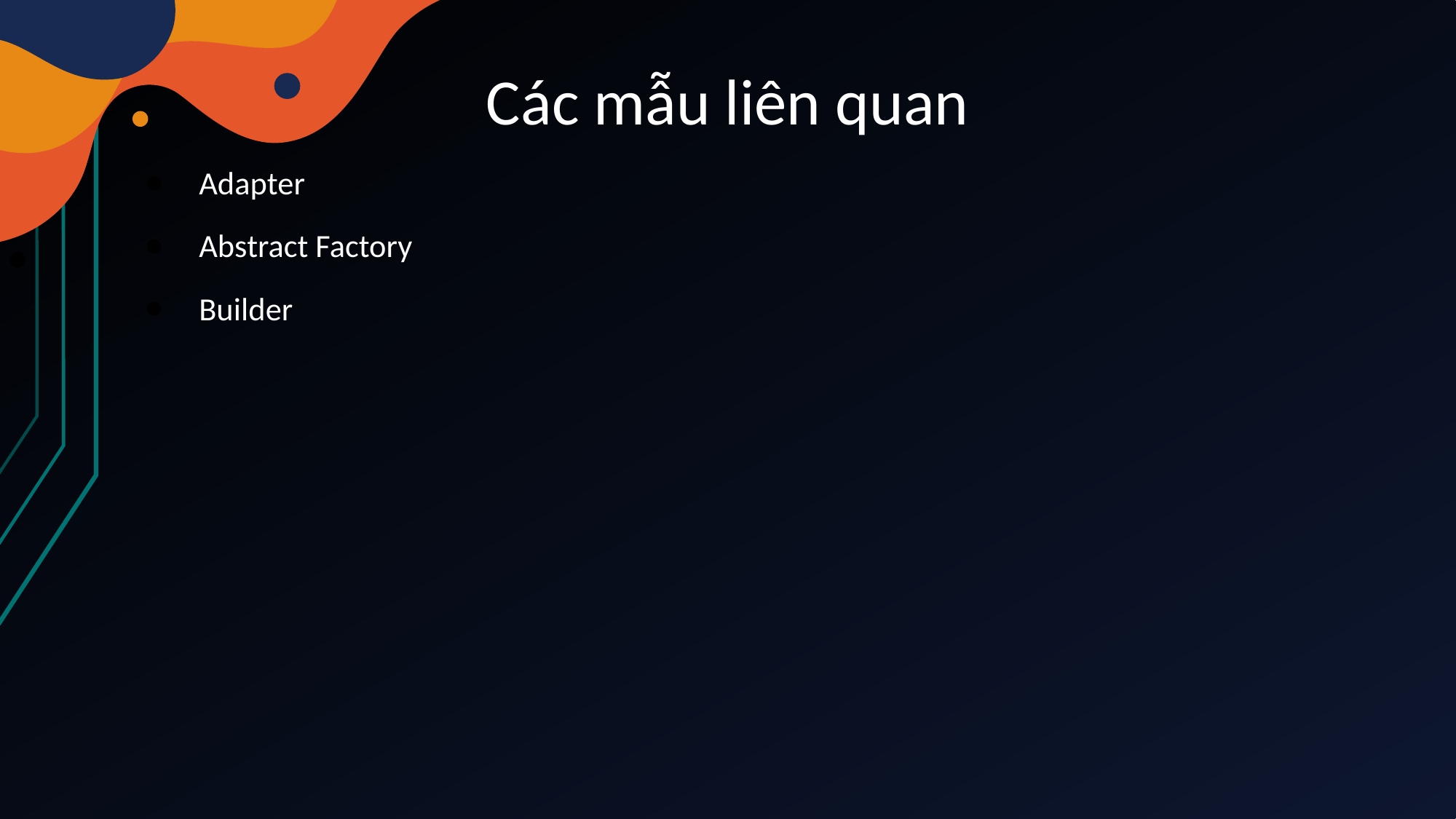

# Các mẫu liên quan
Adapter
Abstract Factory
Builder